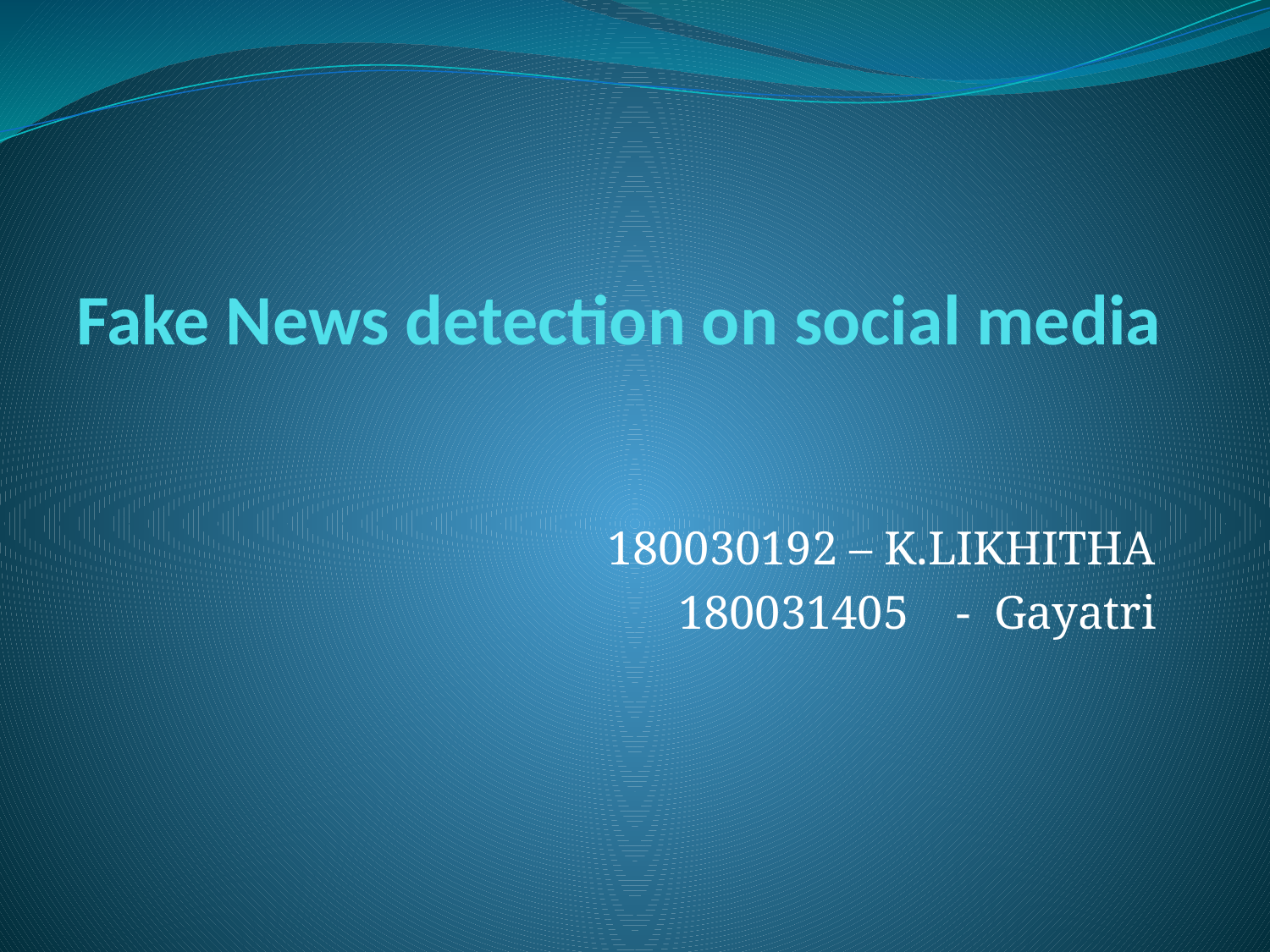

# Fake News detection on social media

180030192 – K.LIKHITHA
	180031405    -  Gayatri